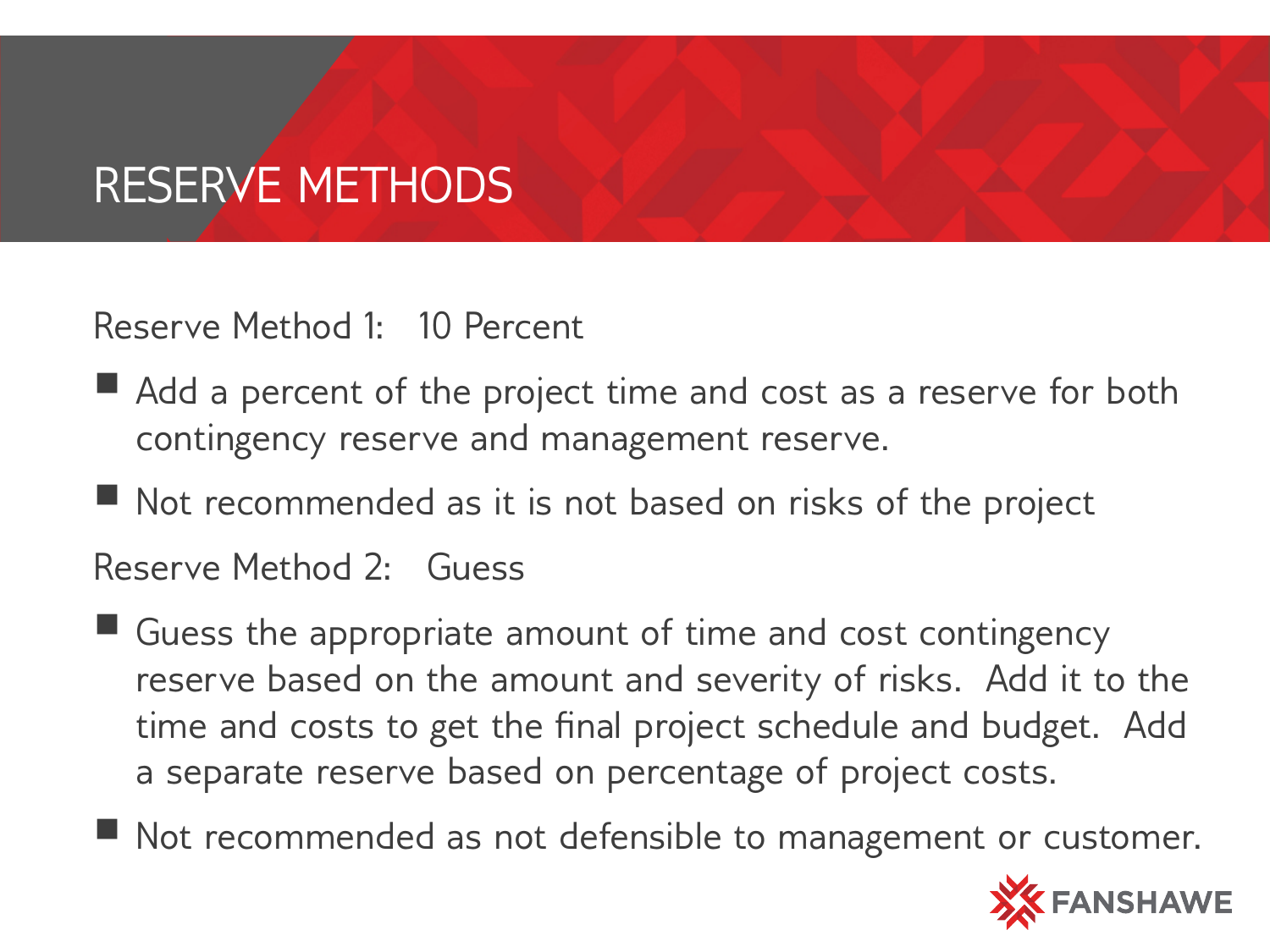

# Reserve methods
Reserve Method 1:   10 Percent
Add a percent of the project time and cost as a reserve for both contingency reserve and management reserve.
Not recommended as it is not based on risks of the project
Reserve Method 2:   Guess
Guess the appropriate amount of time and cost contingency reserve based on the amount and severity of risks.  Add it to the time and costs to get the final project schedule and budget.  Add a separate reserve based on percentage of project costs.
Not recommended as not defensible to management or customer.